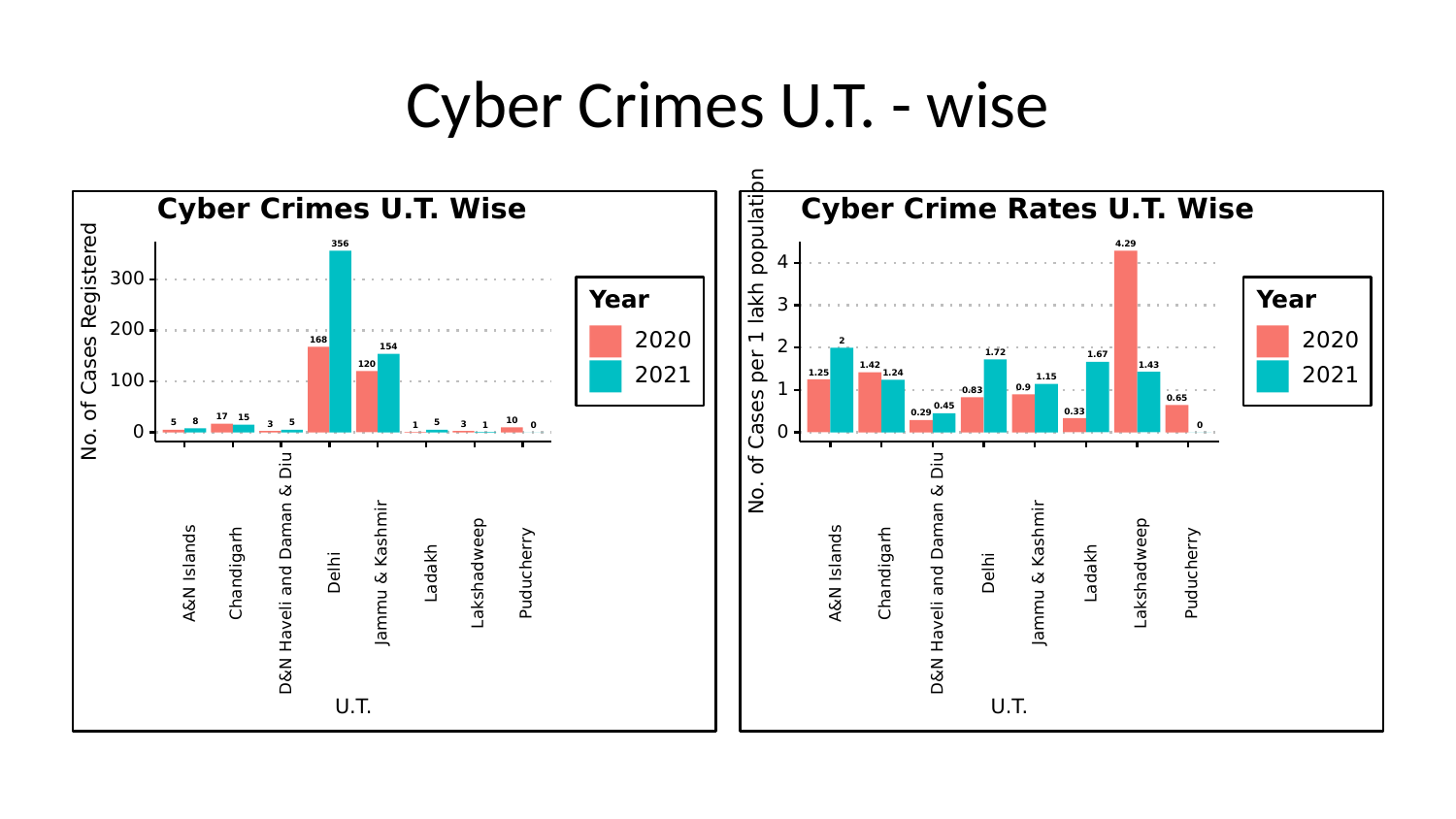

# Cyber Crimes U.T. - wise

Cyber Crimes U.T. Wise
356

300

Year
200

No. of Cases Registered
2020
168
154

120
2021

100

17
15
10
8
5
5
5
3
3
1
1
0

0

Chandigarh
Lakshadweep
Puducherry
Jammu & Kashmir
A&N Islands
D&N Haveli and Daman & Diu
Delhi
Ladakh
U.T.

Cyber Crime Rates U.T. Wise
4.29

4

Year
3

No. of Cases per 1 lakh population
2020
2
2

1.72
1.67

1.43
1.42
2021
1.25
1.24

1.15

1

0.9
0.83

0.65

0.45

0.33
0.29

0
0

Chandigarh
Lakshadweep
Puducherry
Jammu & Kashmir
A&N Islands
D&N Haveli and Daman & Diu
Delhi
Ladakh
U.T.